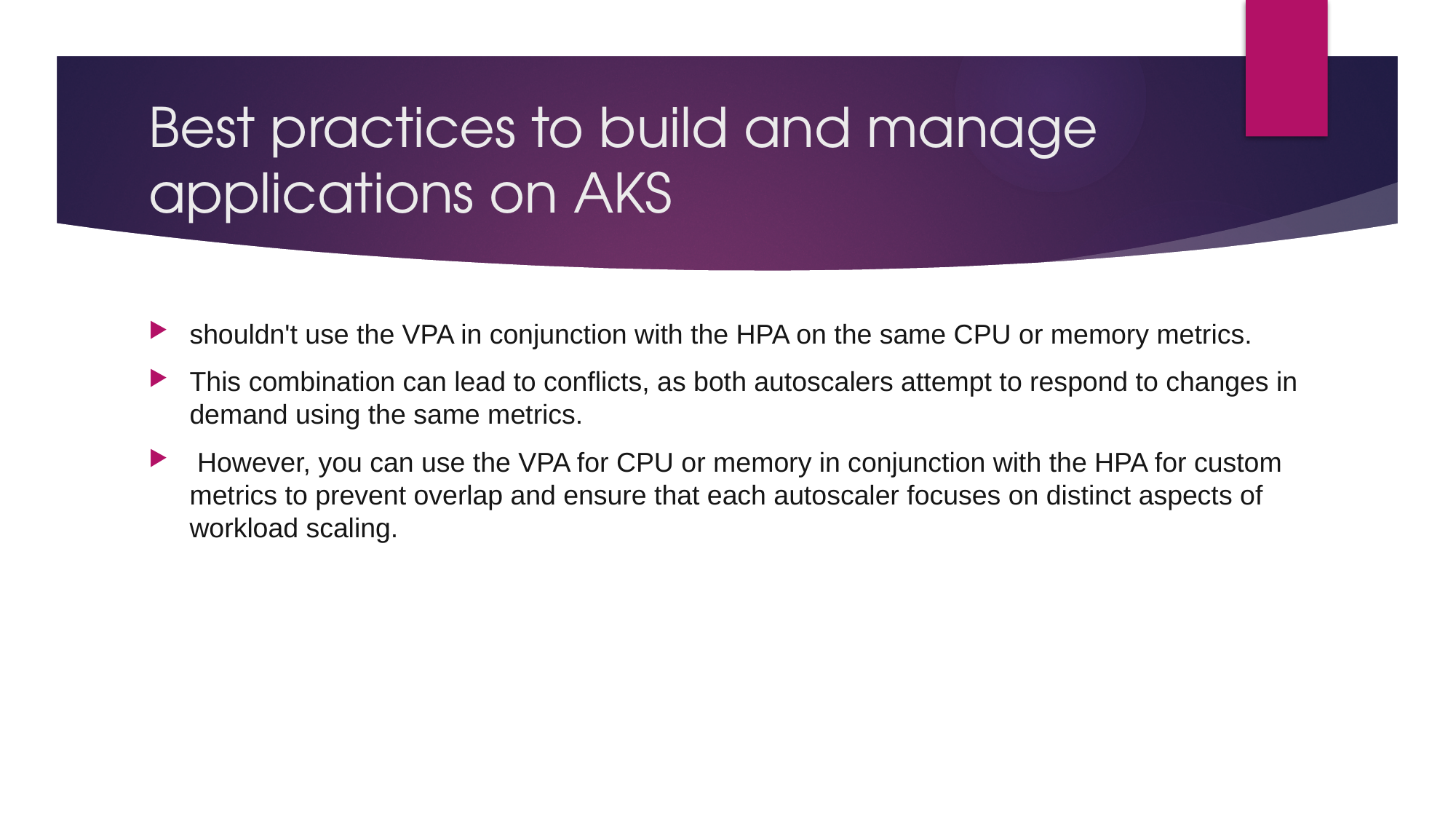

# Best practices to build and manage applications on AKS
shouldn't use the VPA in conjunction with the HPA on the same CPU or memory metrics.
This combination can lead to conflicts, as both autoscalers attempt to respond to changes in demand using the same metrics.
 However, you can use the VPA for CPU or memory in conjunction with the HPA for custom metrics to prevent overlap and ensure that each autoscaler focuses on distinct aspects of workload scaling.